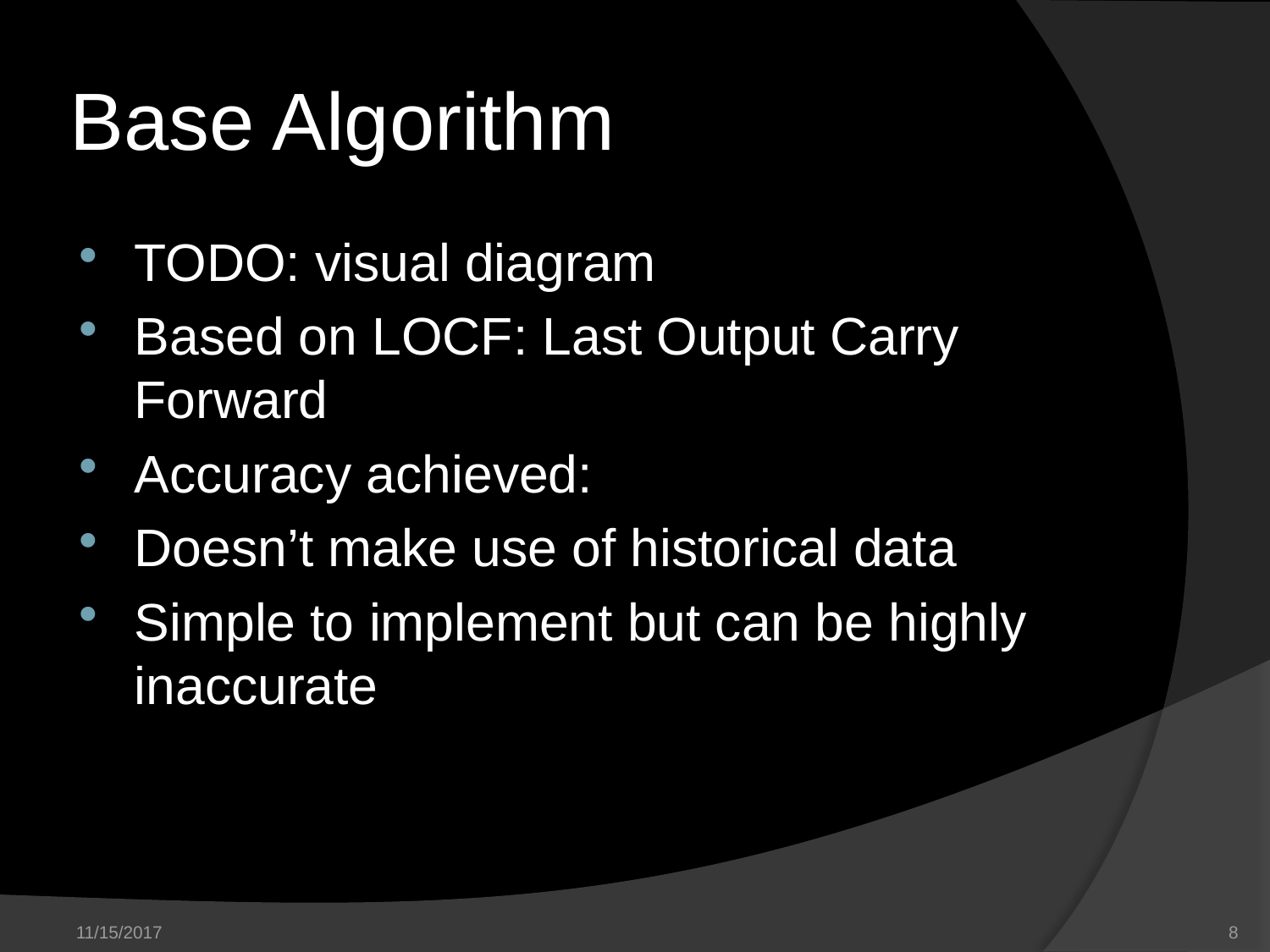

# Base Algorithm
TODO: visual diagram
Based on LOCF: Last Output Carry Forward
Accuracy achieved:
Doesn’t make use of historical data
Simple to implement but can be highly inaccurate
11/15/2017
8